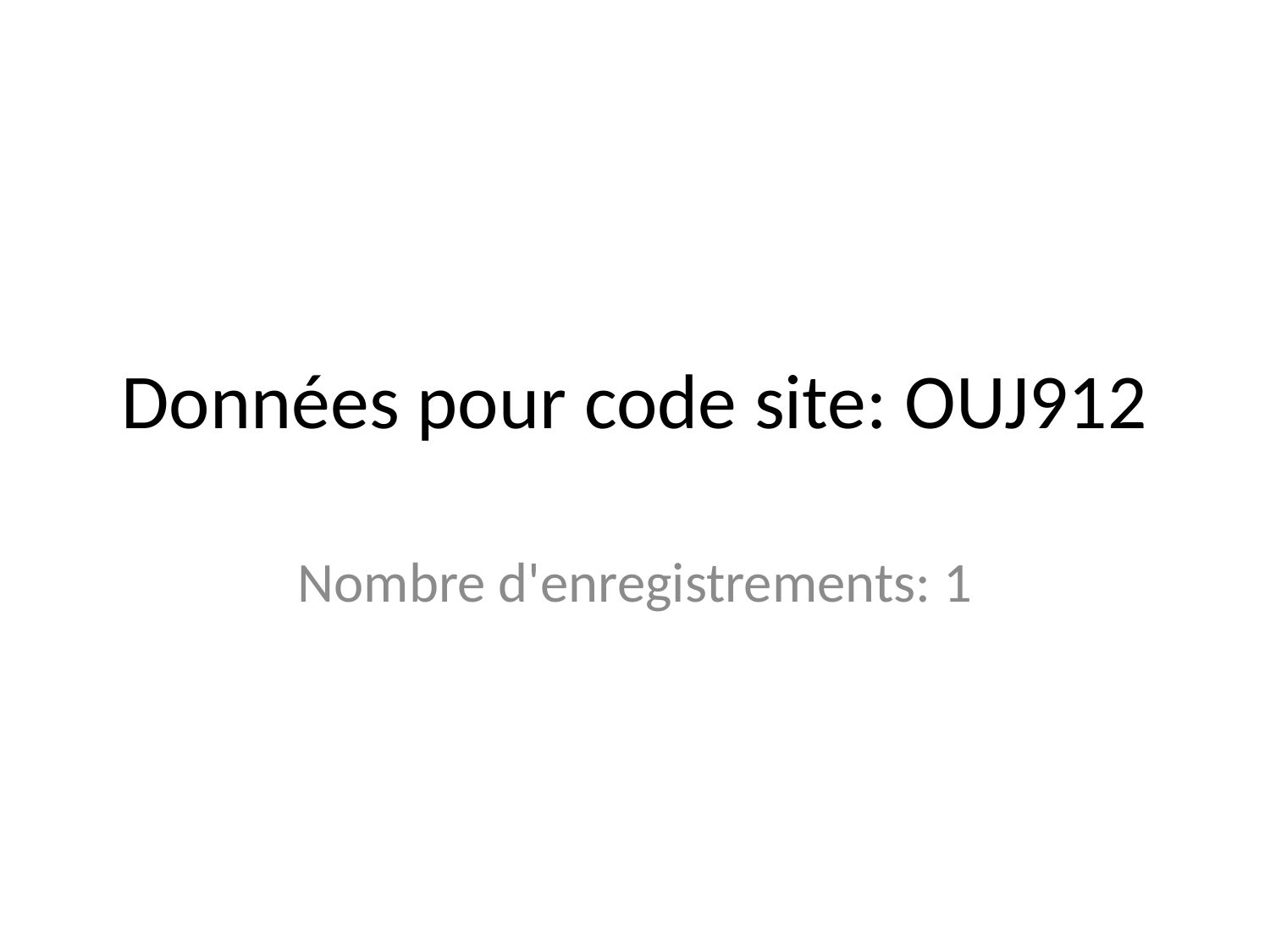

# Données pour code site: OUJ912
Nombre d'enregistrements: 1